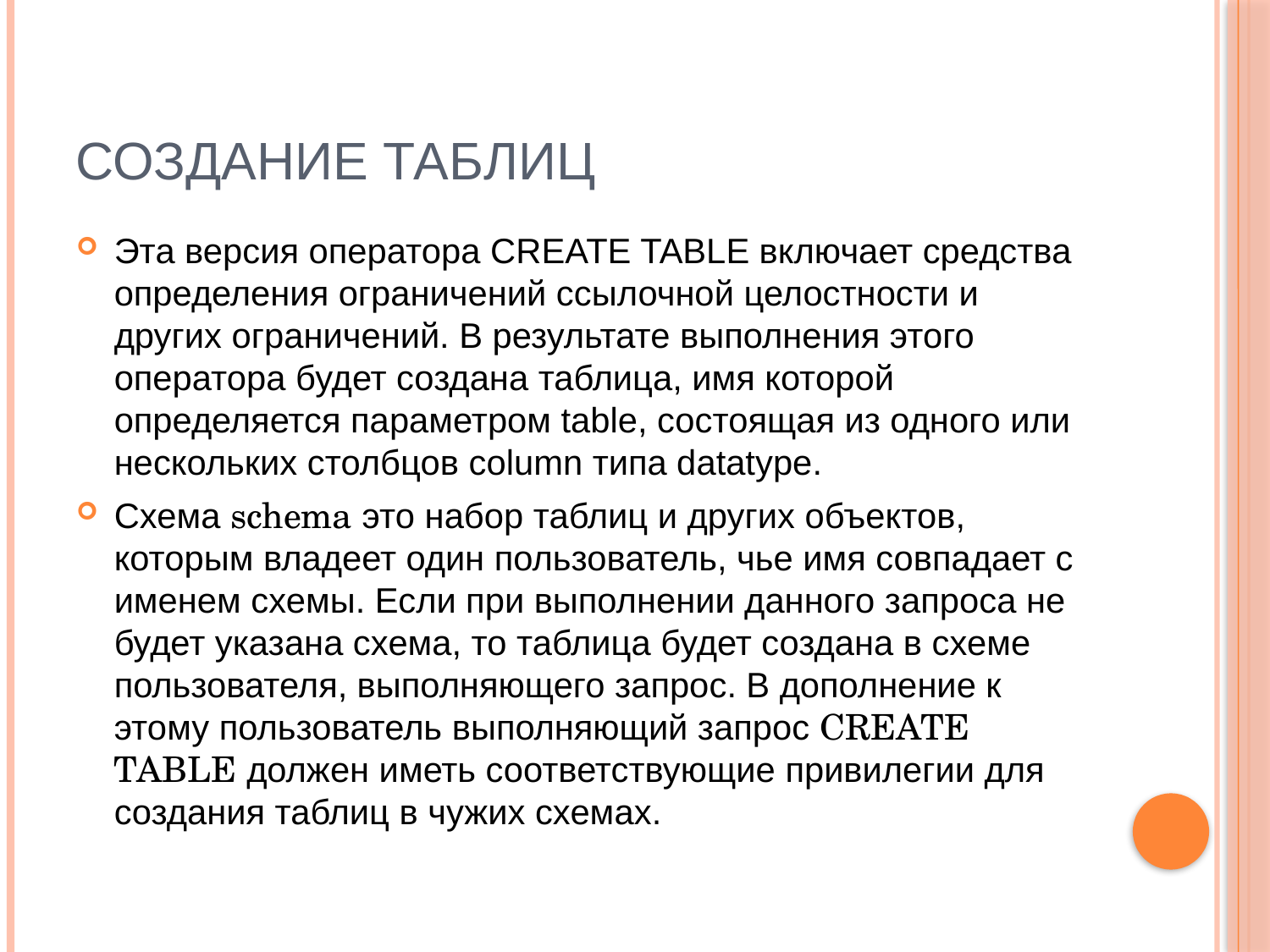

# Создание таблиц
Эта версия оператора CREATE TABLE включает средства определения ограничений ссылочной целостности и других ограничений. В результате выполнения этого оператора будет создана таблица, имя которой определяется параметром table, состоящая из одного или нескольких столбцов column типа datatype.
Схема schema это набор таблиц и других объектов, которым владеет один пользователь, чье имя совпадает с именем схемы. Если при выполнении данного запроса не будет указана схема, то таблица будет создана в схеме пользователя, выполняющего запрос. В дополнение к этому пользователь выполняющий запрос CREATE TABLE должен иметь соответствующие привилегии для создания таблиц в чужих схемах.